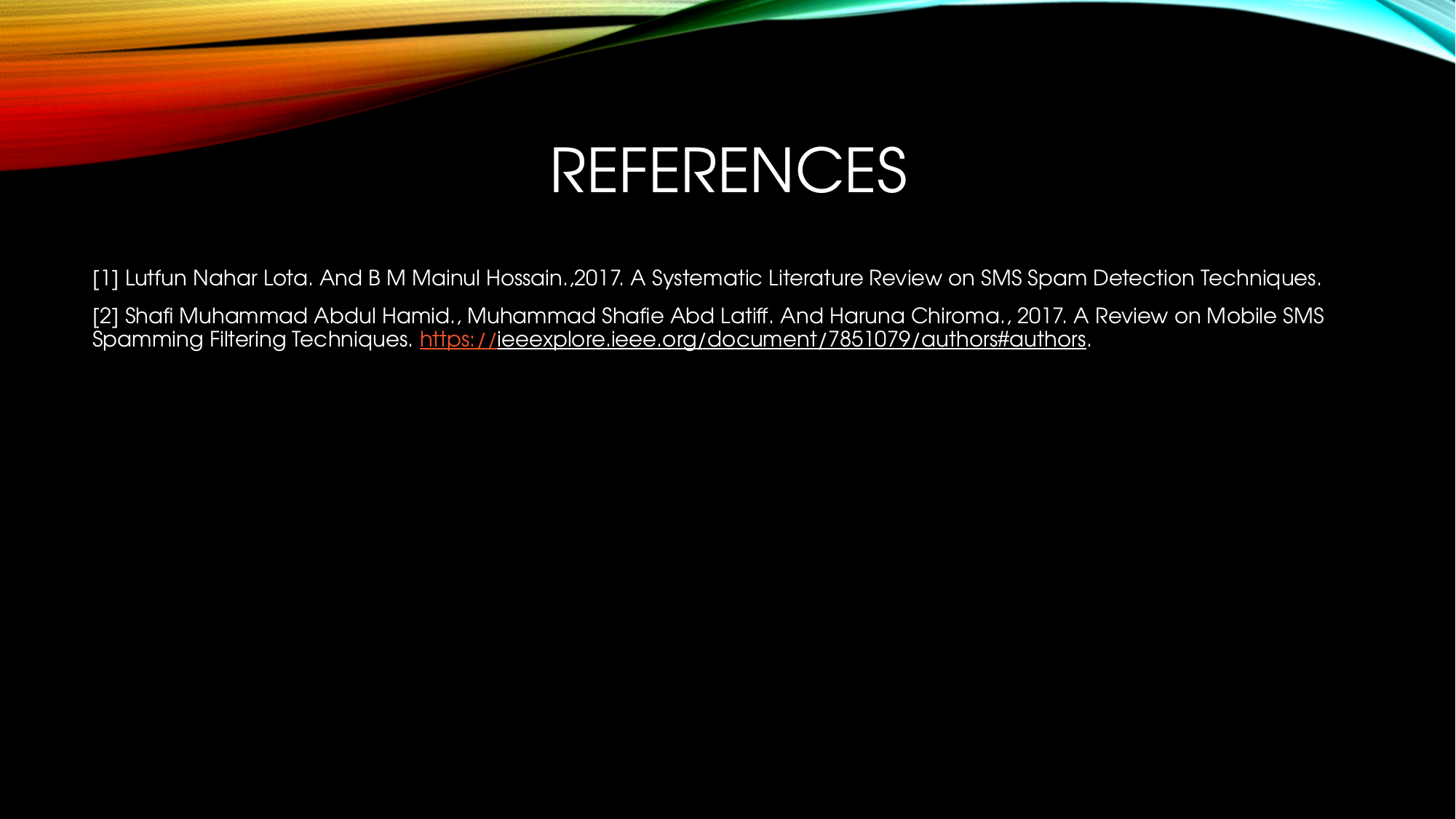

# References
[1] Lutfun Nahar Lota. And B M Mainul Hossain.,2017. A Systematic Literature Review on SMS Spam Detection Techniques.
[2] Shafi Muhammad Abdul Hamid., Muhammad Shafie Abd Latiff. And Haruna Chiroma., 2017. A Review on Mobile SMS Spamming Filtering Techniques. https://ieeexplore.ieee.org/document/7851079/authors#authors.